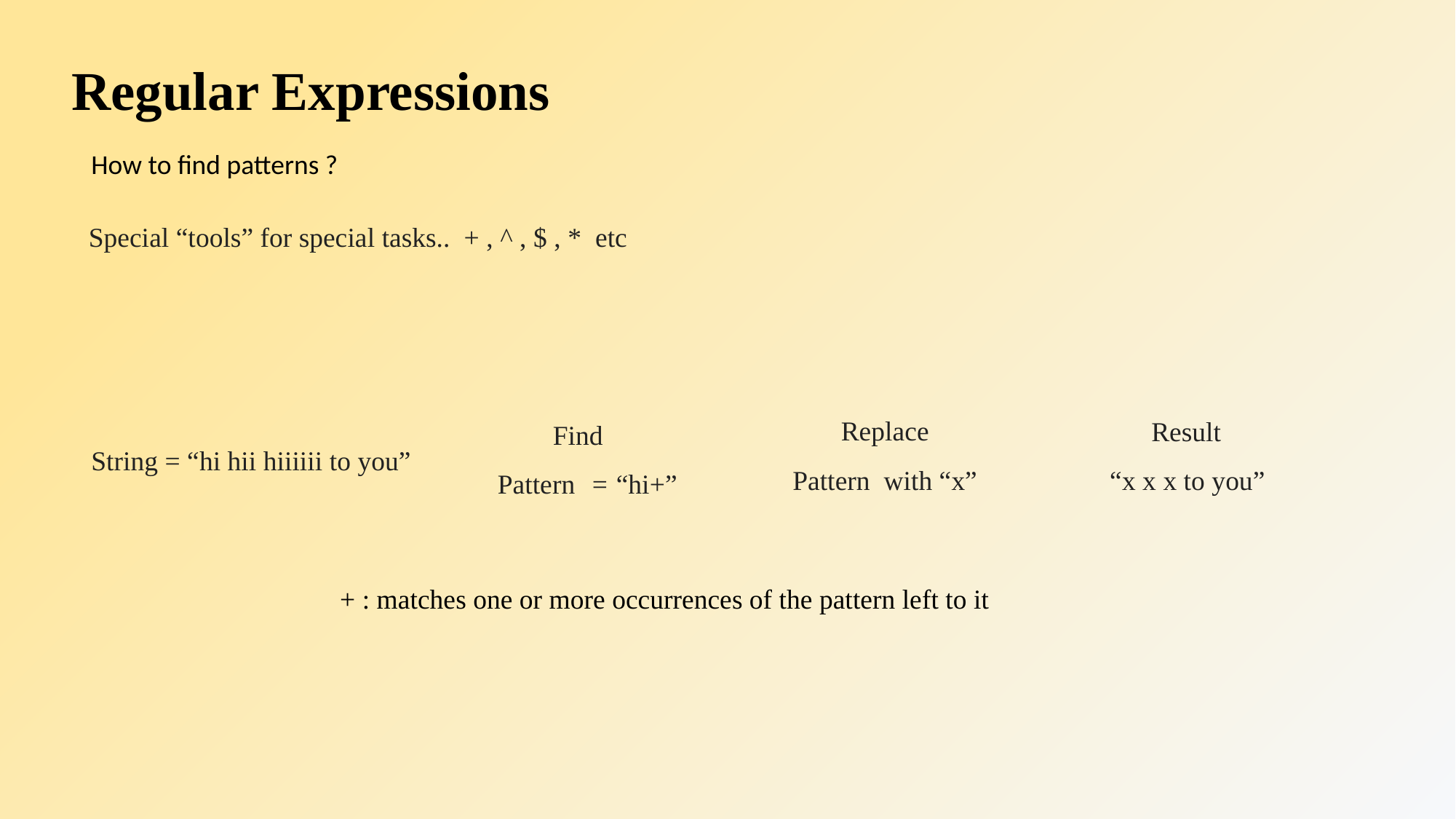

# Regular Expressions
How to find patterns ?
Special “tools” for special tasks..  + , ^ , $ , *  etc
        Replace
 Pattern  with “x”
                   Result
             “x x x to you”
        Find
Pattern  = “hi+”
String = “hi hii hiiiiii to you”
+ : matches one or more occurrences of the pattern left to it